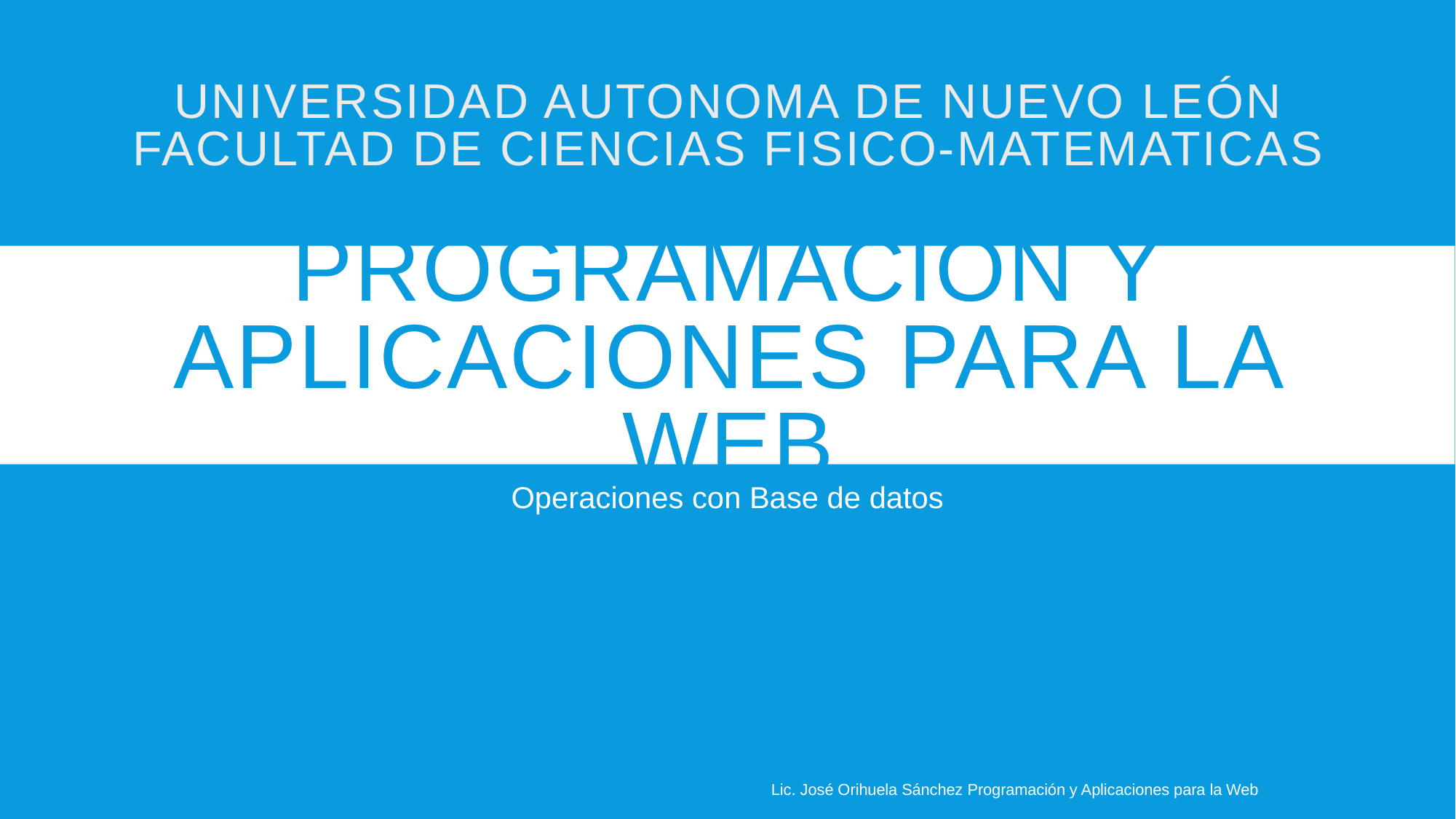

UNIVERSIDAD AUTONOMA DE NUEVO LEÓN
FACULTAD DE CIENCIAS FISICO-MATEMATICAS
# PROGRAMACIÓN Y APLICACIONES PARA LA WEB
Operaciones con Base de datos
Lic. José Orihuela Sánchez Programación y Aplicaciones para la Web